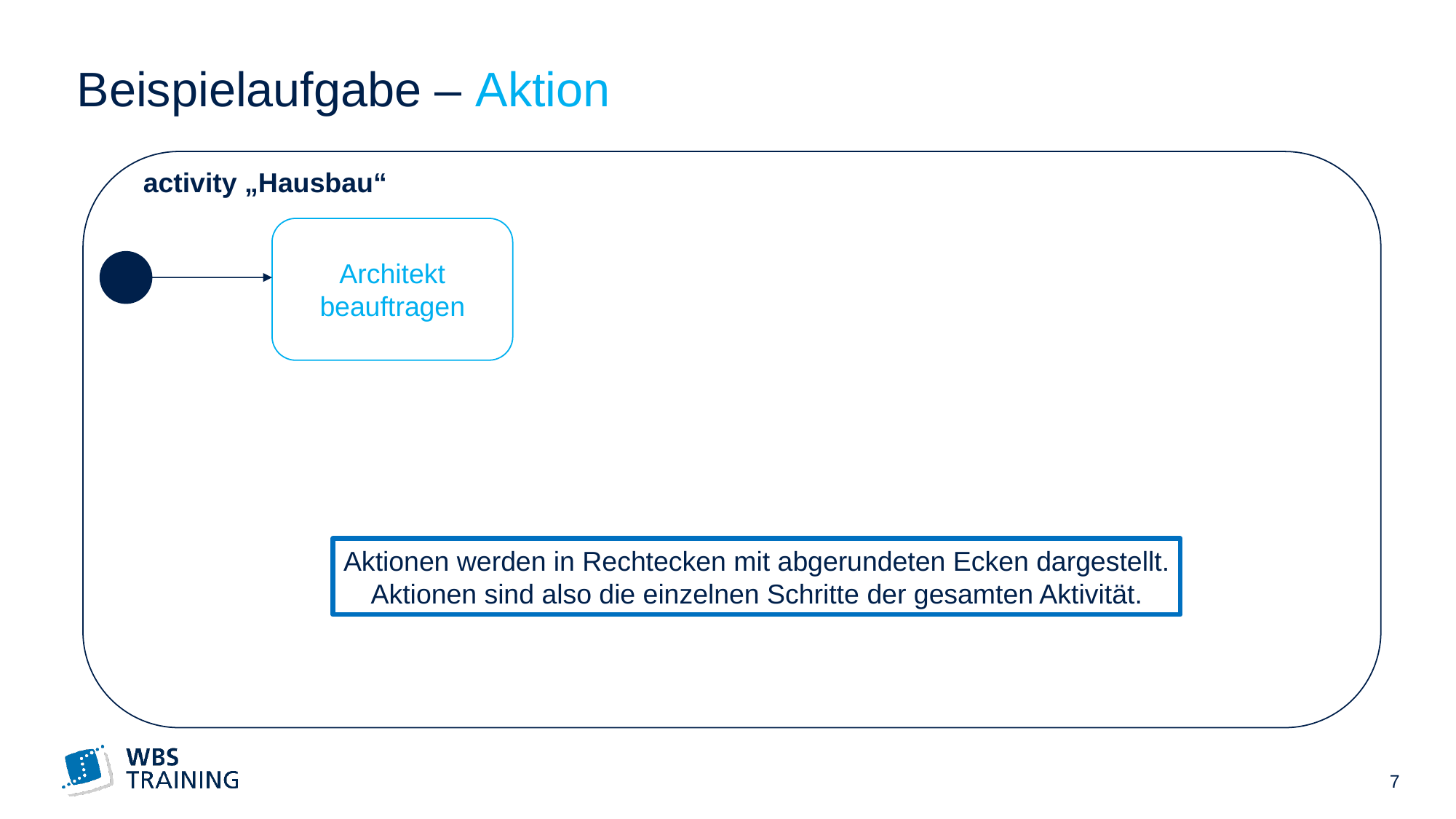

# Beispielaufgabe – Aktion

activity „Hausbau“
Architekt beauftragen

Aktionen werden in Rechtecken mit abgerundeten Ecken dargestellt.
Aktionen sind also die einzelnen Schritte der gesamten Aktivität.
    7